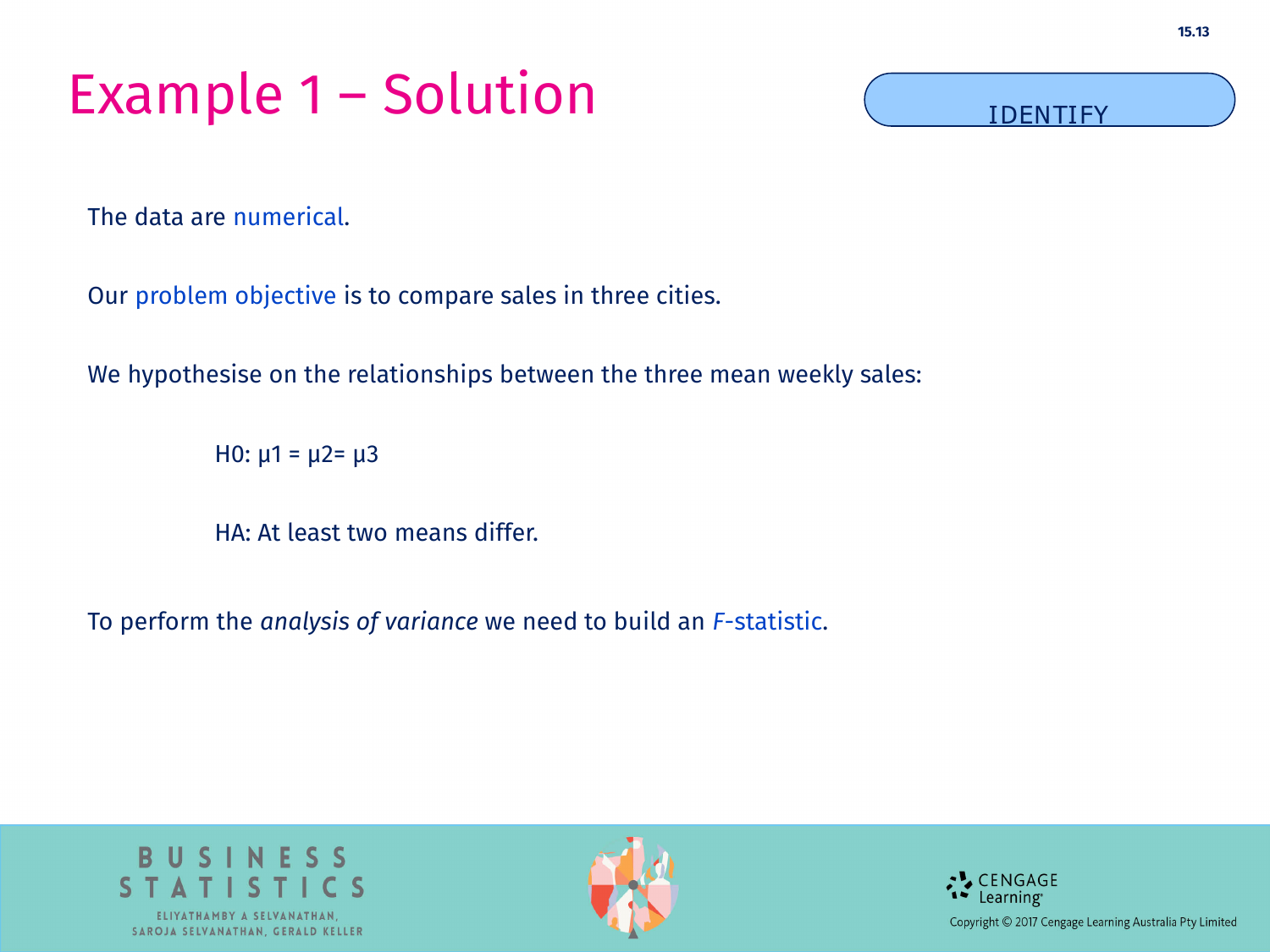

15.13
# Example 1 – Solution
IDENTIFY
The data are numerical.
Our problem objective is to compare sales in three cities.
We hypothesise on the relationships between the three mean weekly sales:
     	H0: µ1 = µ2= µ3
	HA: At least two means differ.
To perform the analysis of variance we need to build an F-statistic.